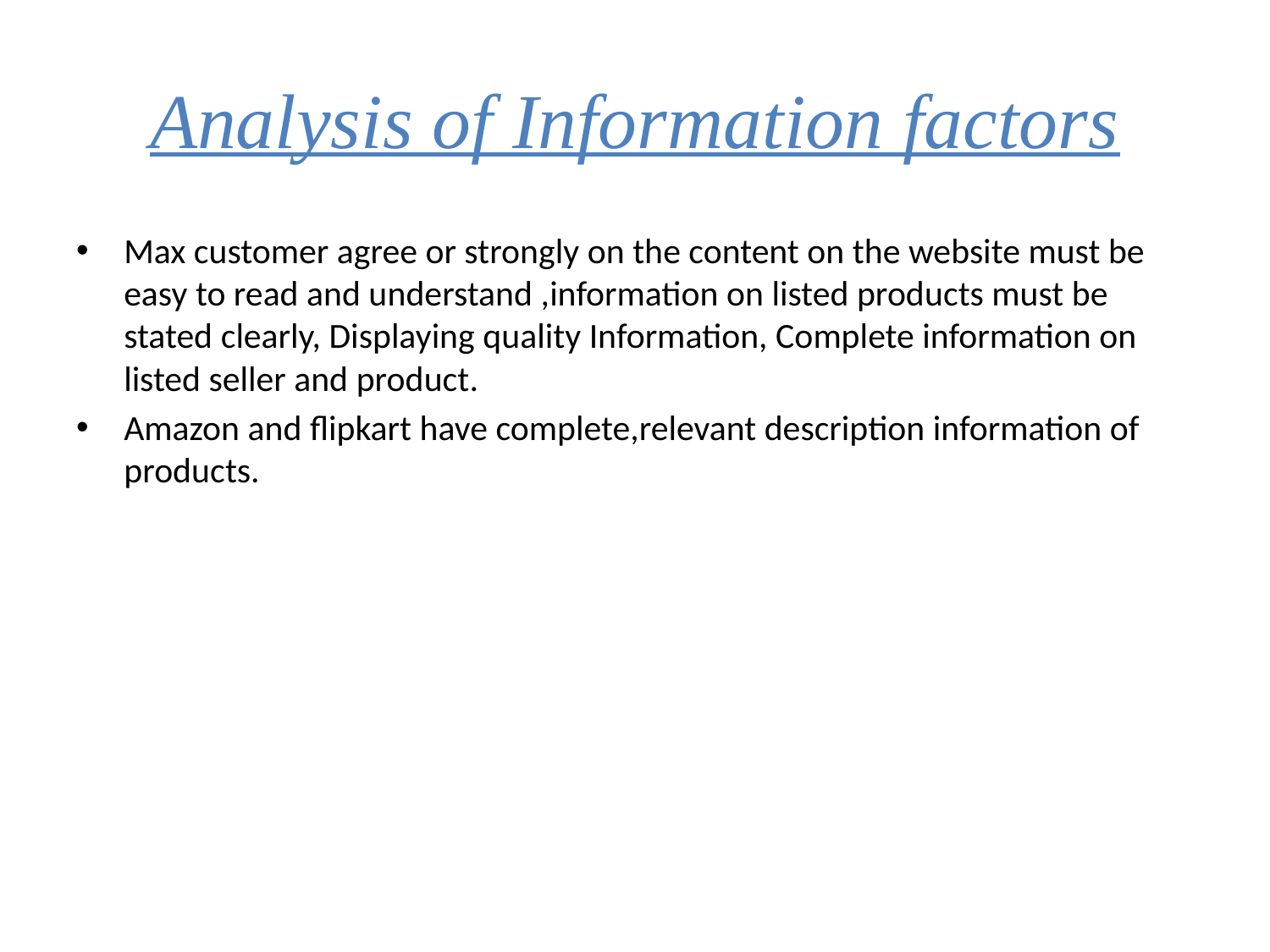

# Analysis of Information factors
Max customer agree or strongly on the content on the website must be easy to read and understand ,information on listed products must be stated clearly, Displaying quality Information, Complete information on listed seller and product.
Amazon and flipkart have complete,relevant description information of products.